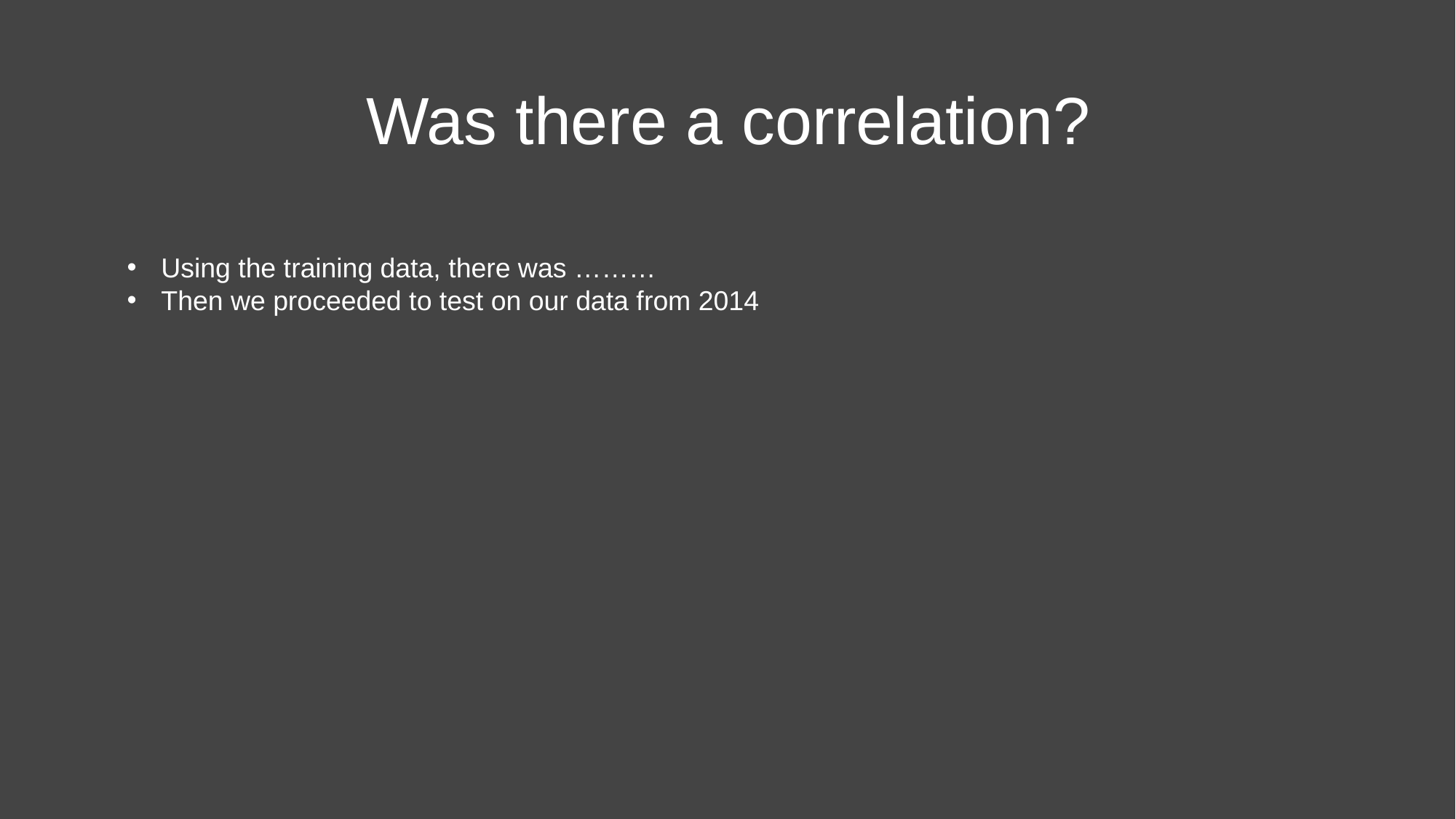

# Was there a correlation?
Using the training data, there was ………
Then we proceeded to test on our data from 2014